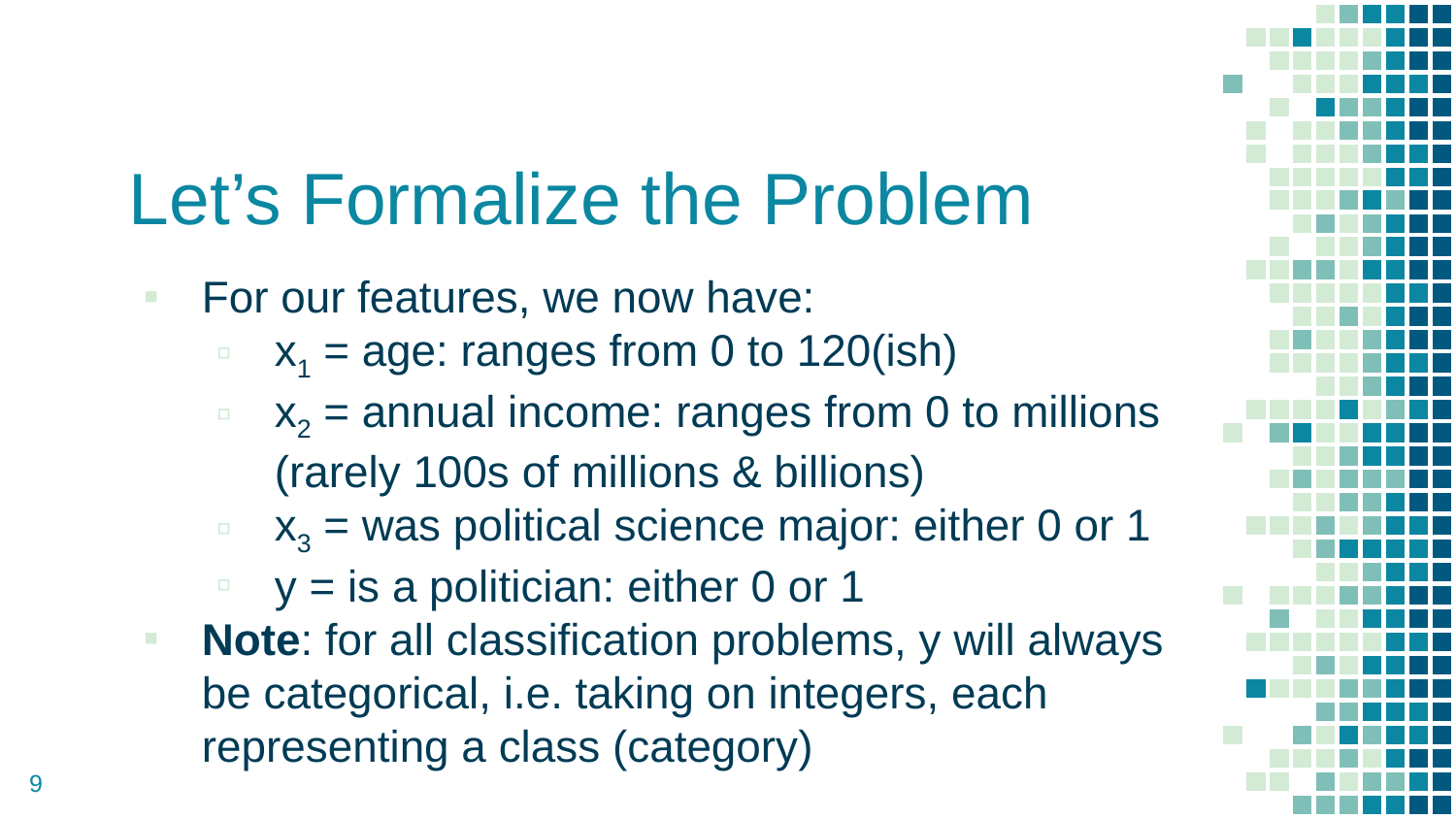

# Let’s Formalize the Problem
For our features, we now have:
x1 = age: ranges from 0 to 120(ish)
x2 = annual income: ranges from 0 to millions (rarely 100s of millions & billions)
x3 = was political science major: either 0 or 1
y = is a politician: either 0 or 1
Note: for all classification problems, y will always be categorical, i.e. taking on integers, each representing a class (category)
9